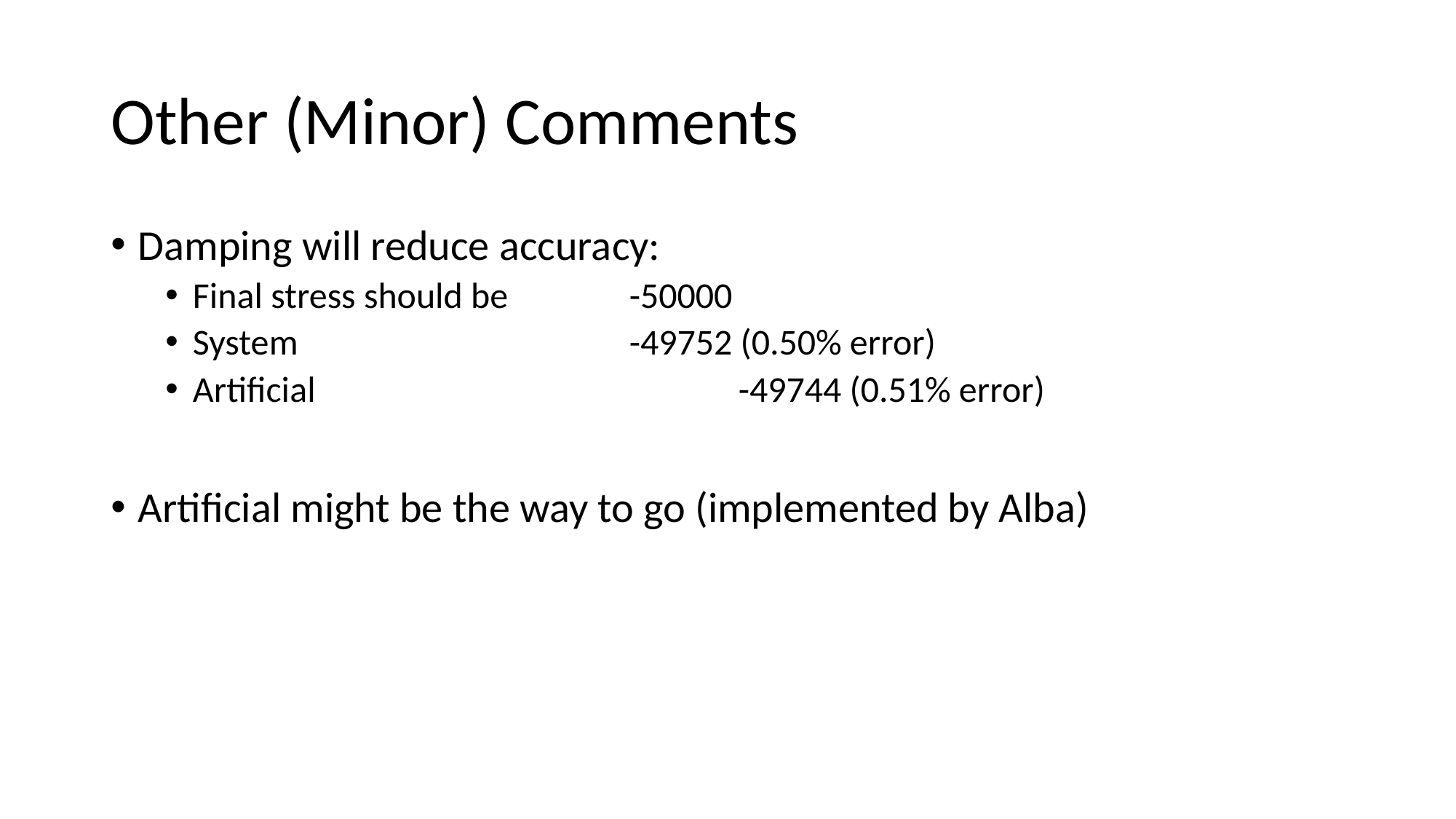

# Other (Minor) Comments
Damping will reduce accuracy:
Final stress should be 		-50000
System				-49752 (0.50% error)
Artificial				-49744 (0.51% error)

Artificial might be the way to go (implemented by Alba)